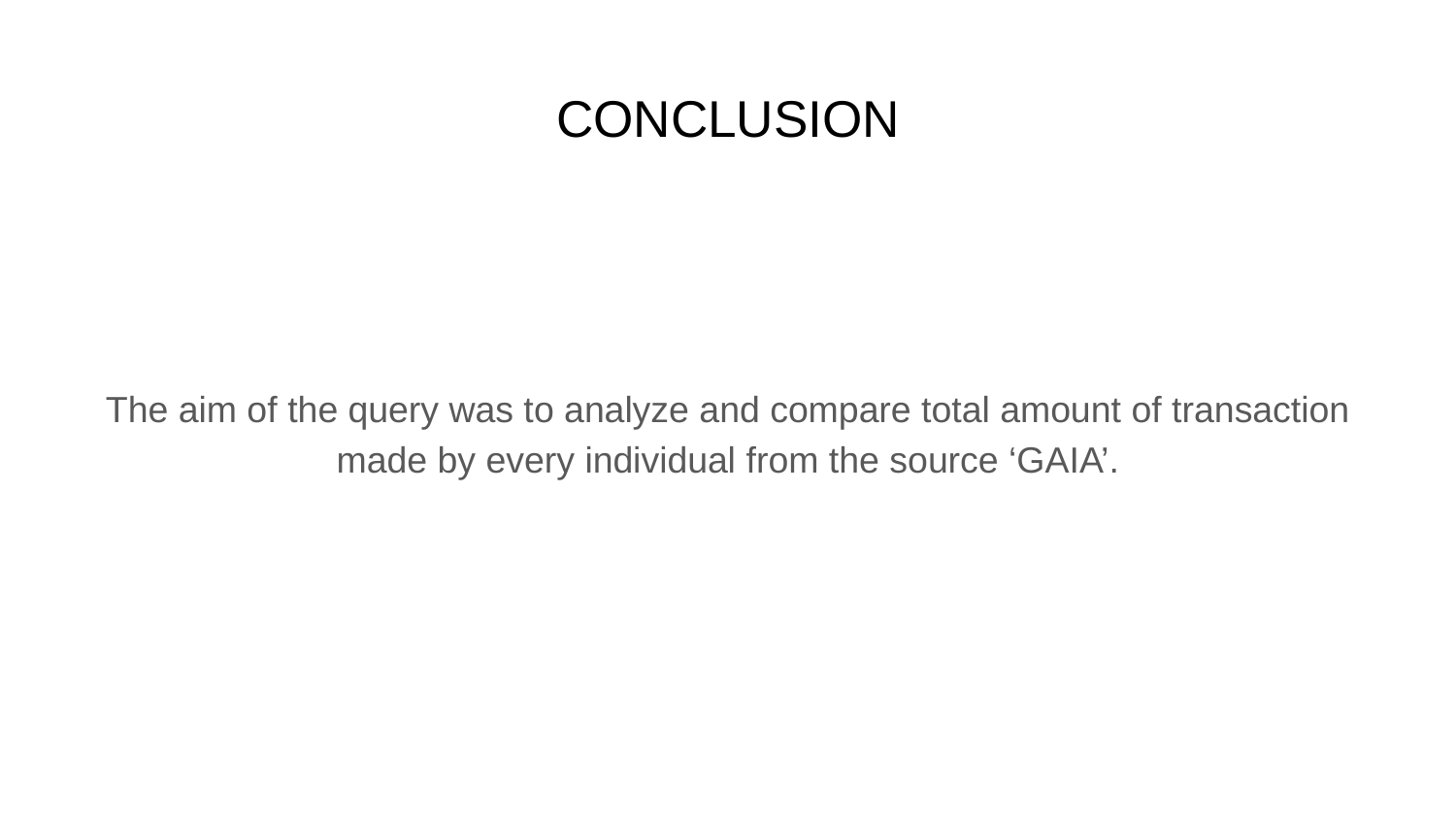

# CONCLUSION
The aim of the query was to analyze and compare total amount of transaction made by every individual from the source ‘GAIA’.